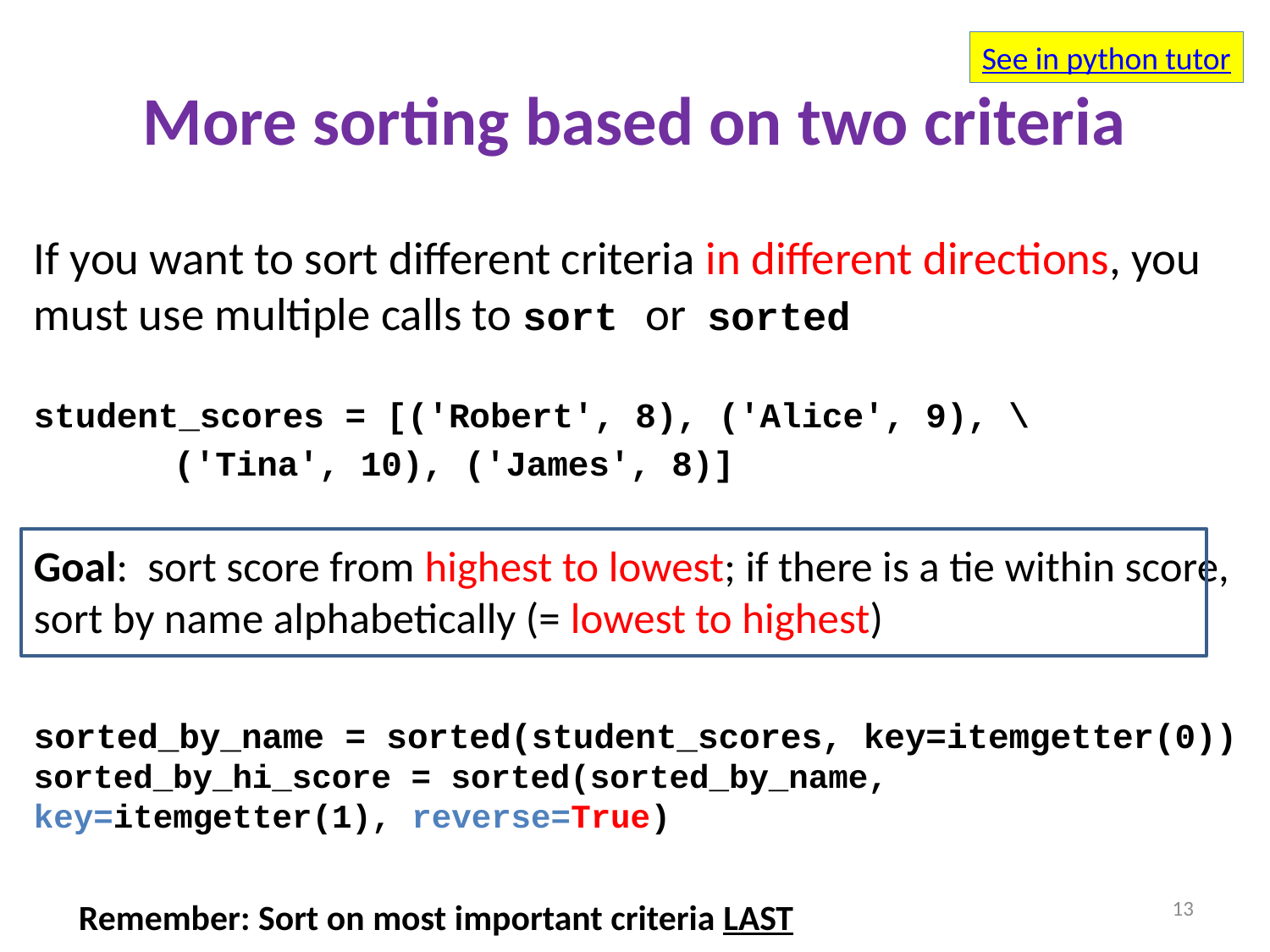

See in python tutor
# More sorting based on two criteria
If you want to sort different criteria in different directions, you must use multiple calls to sort   or  sorted

student_scores = [('Robert', 8), ('Alice', 9), \
		 ('Tina', 10), ('James', 8)]

Goal:  sort score from highest to lowest; if there is a tie within score, sort by name alphabetically (= lowest to highest)

sorted_by_name = sorted(student_scores, key=itemgetter(0))
sorted_by_hi_score = sorted(sorted_by_name, 							   key=itemgetter(1), reverse=True)

13
Remember: Sort on most important criteria LAST